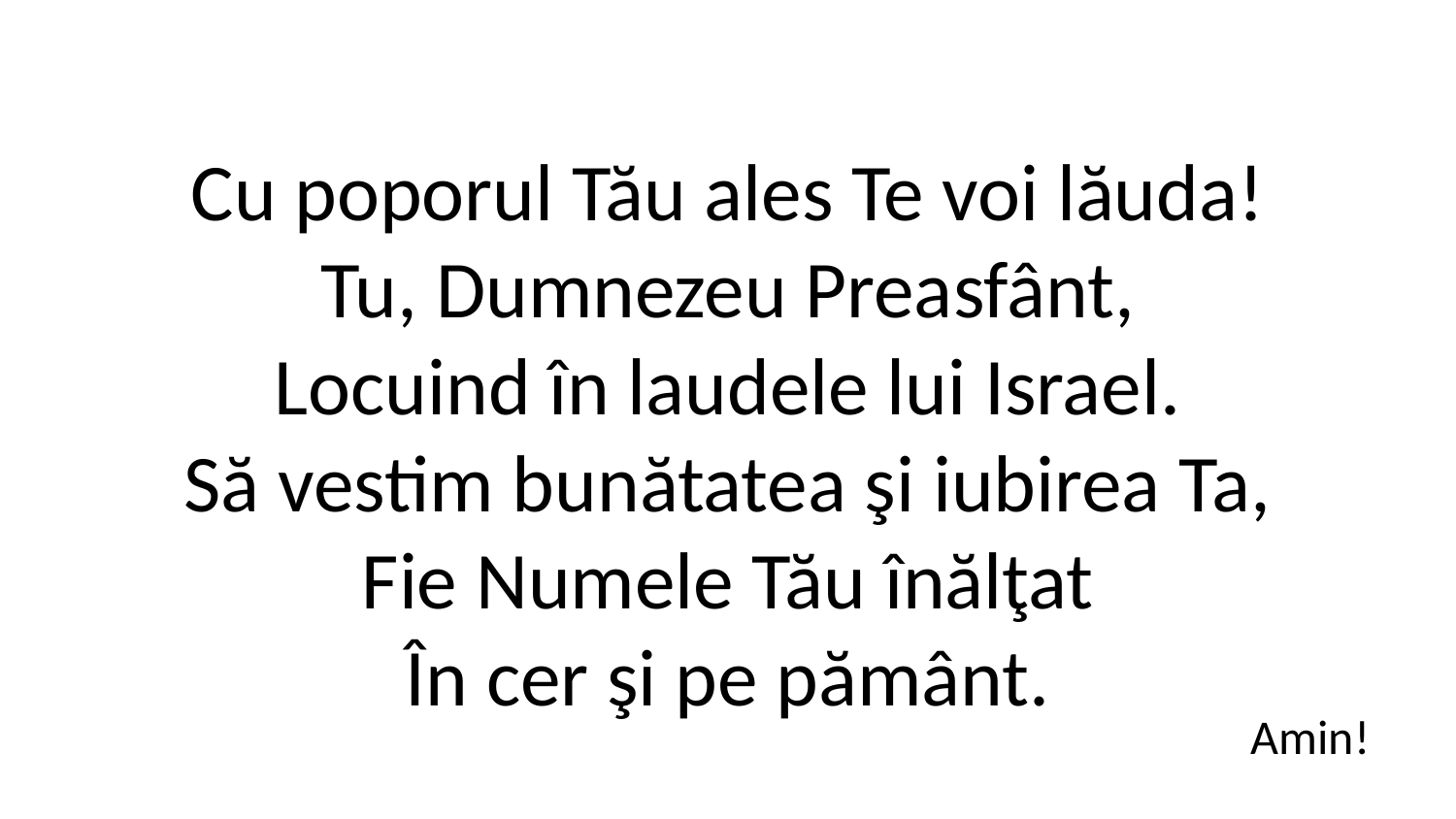

Cu poporul Tău ales Te voi lăuda!
Tu, Dumnezeu Preasfânt,
Locuind în laudele lui Israel.
Să vestim bunătatea şi iubirea Ta,
Fie Numele Tău înălţat
În cer şi pe pământ.

Amin!